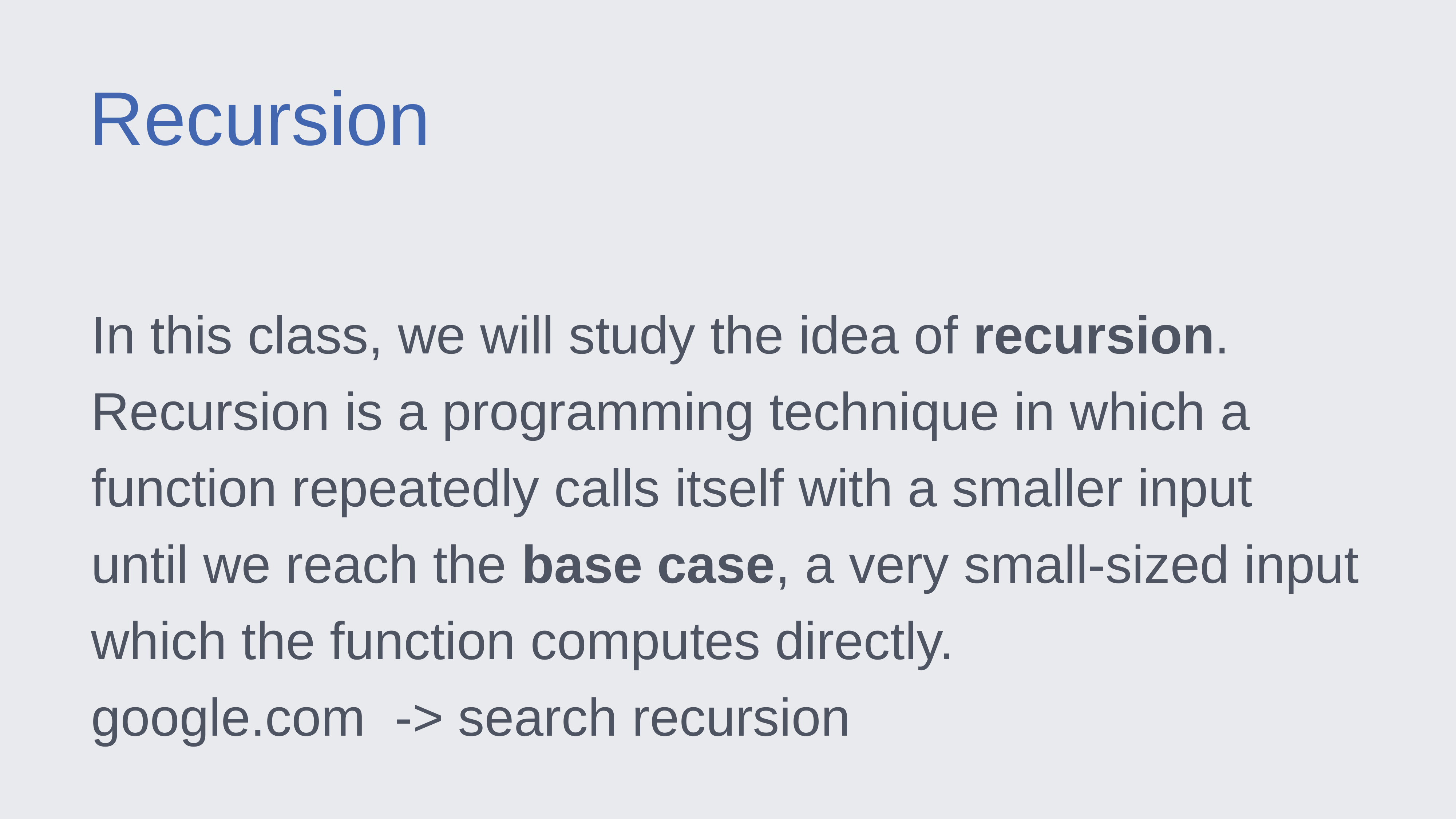

Recursion

In this class, we will study the idea of recursion. Recursion is a programming technique in which a function repeatedly calls itself with a smaller input until we reach the base case, a very small-sized input which the function computes directly.
google.com  -> search recursion